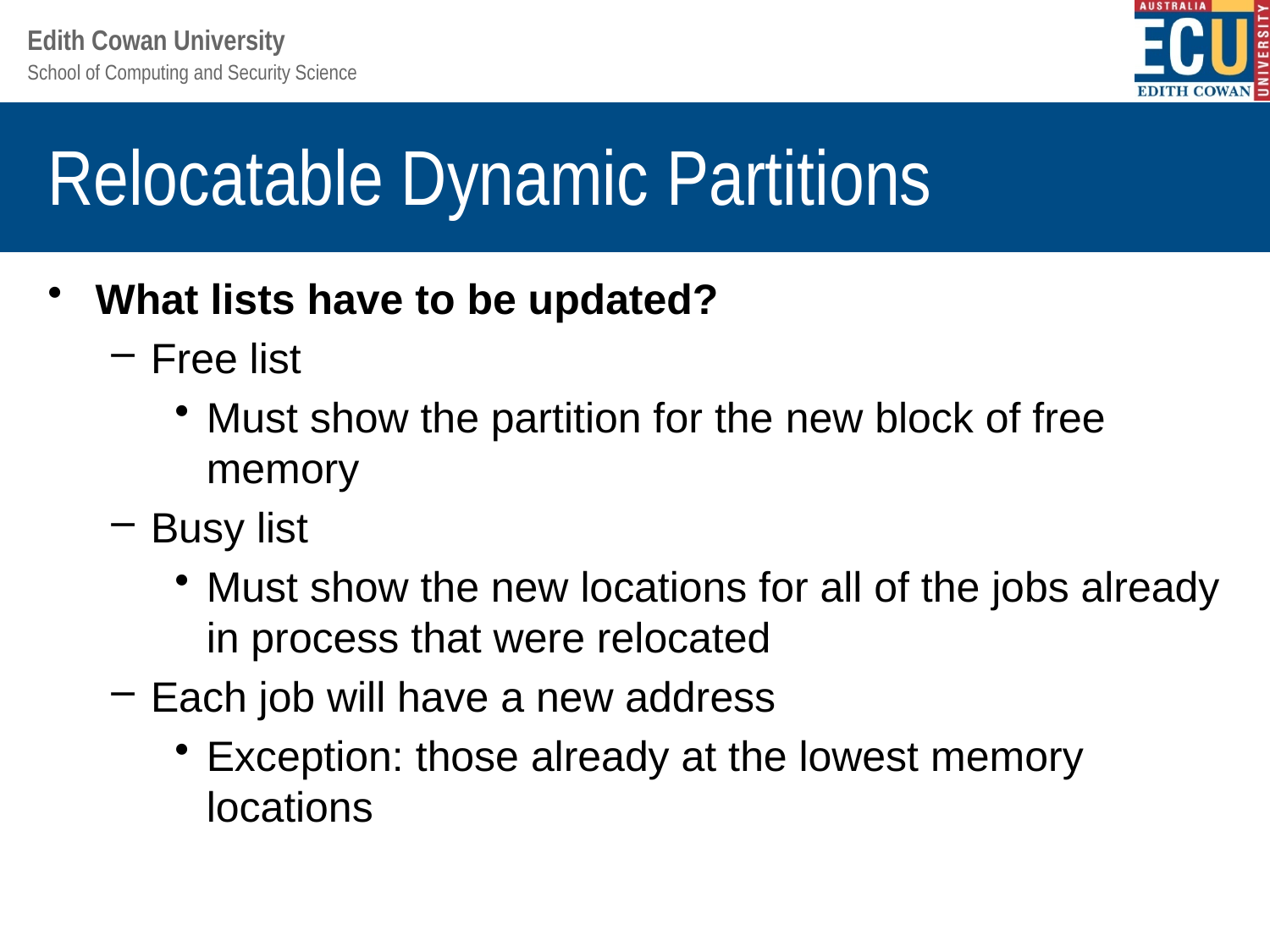

# Relocatable Dynamic Partitions
What lists have to be updated?
Free list
Must show the partition for the new block of free memory
Busy list
Must show the new locations for all of the jobs already in process that were relocated
Each job will have a new address
Exception: those already at the lowest memory locations
Understanding Operating Systems, Sixth Edition
43